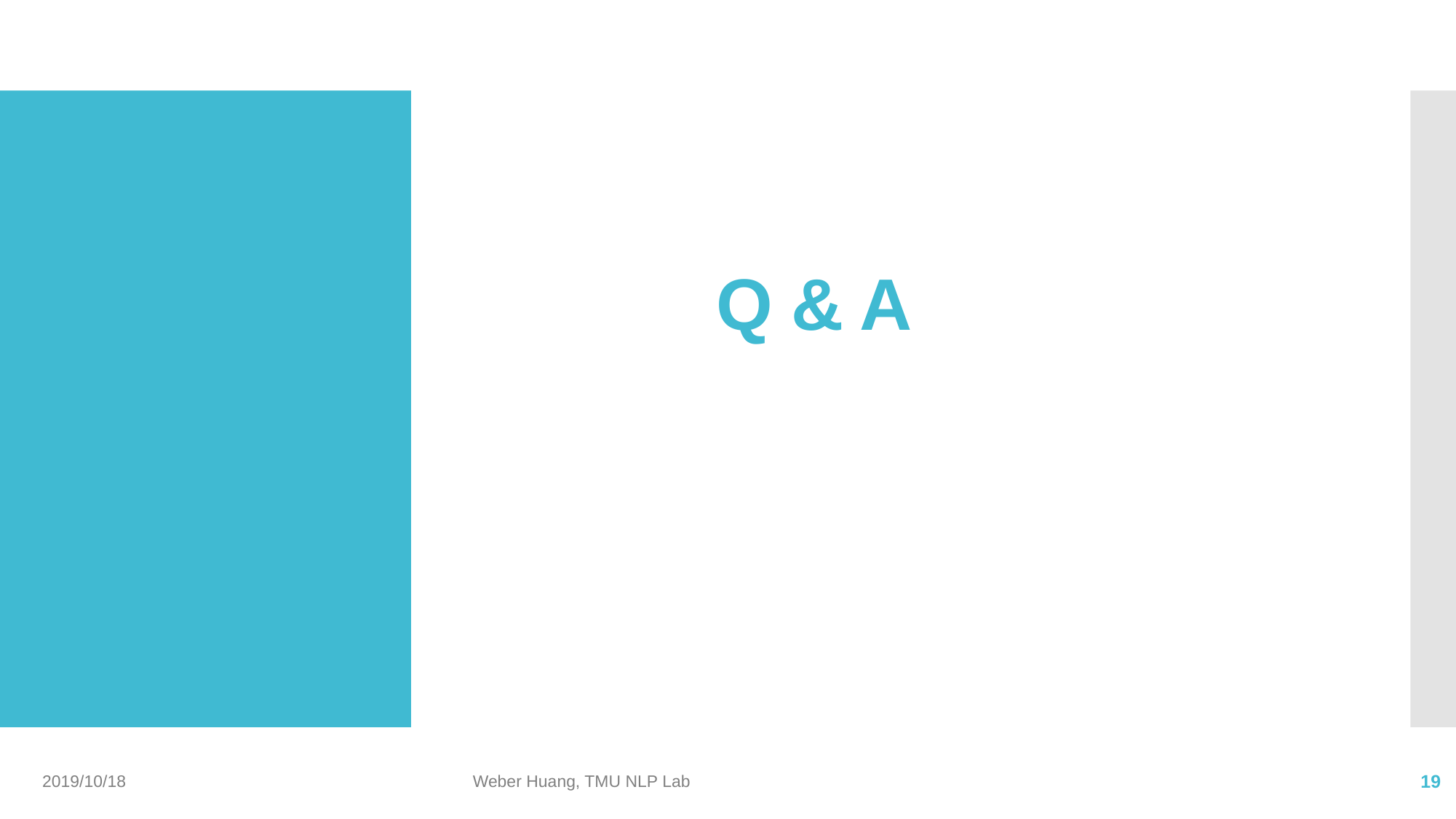

# Q & A
2019/10/18
Weber Huang, TMU NLP Lab
19